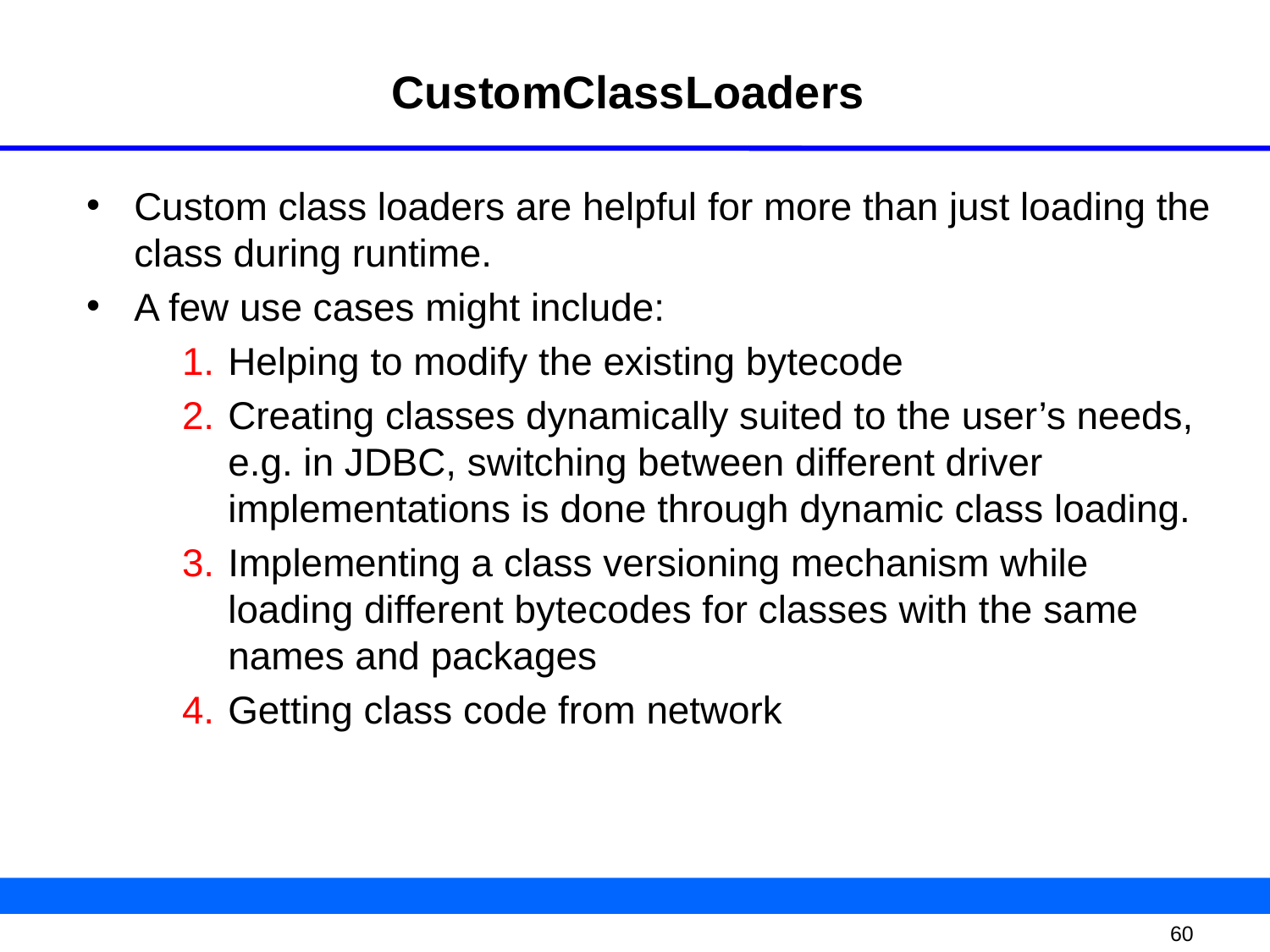

# CustomClassLoaders
Custom class loaders are helpful for more than just loading the class during runtime.
A few use cases might include:
Helping to modify the existing bytecode
Creating classes dynamically suited to the user’s needs, e.g. in JDBC, switching between different driver implementations is done through dynamic class loading.
Implementing a class versioning mechanism while loading different bytecodes for classes with the same names and packages
Getting class code from network